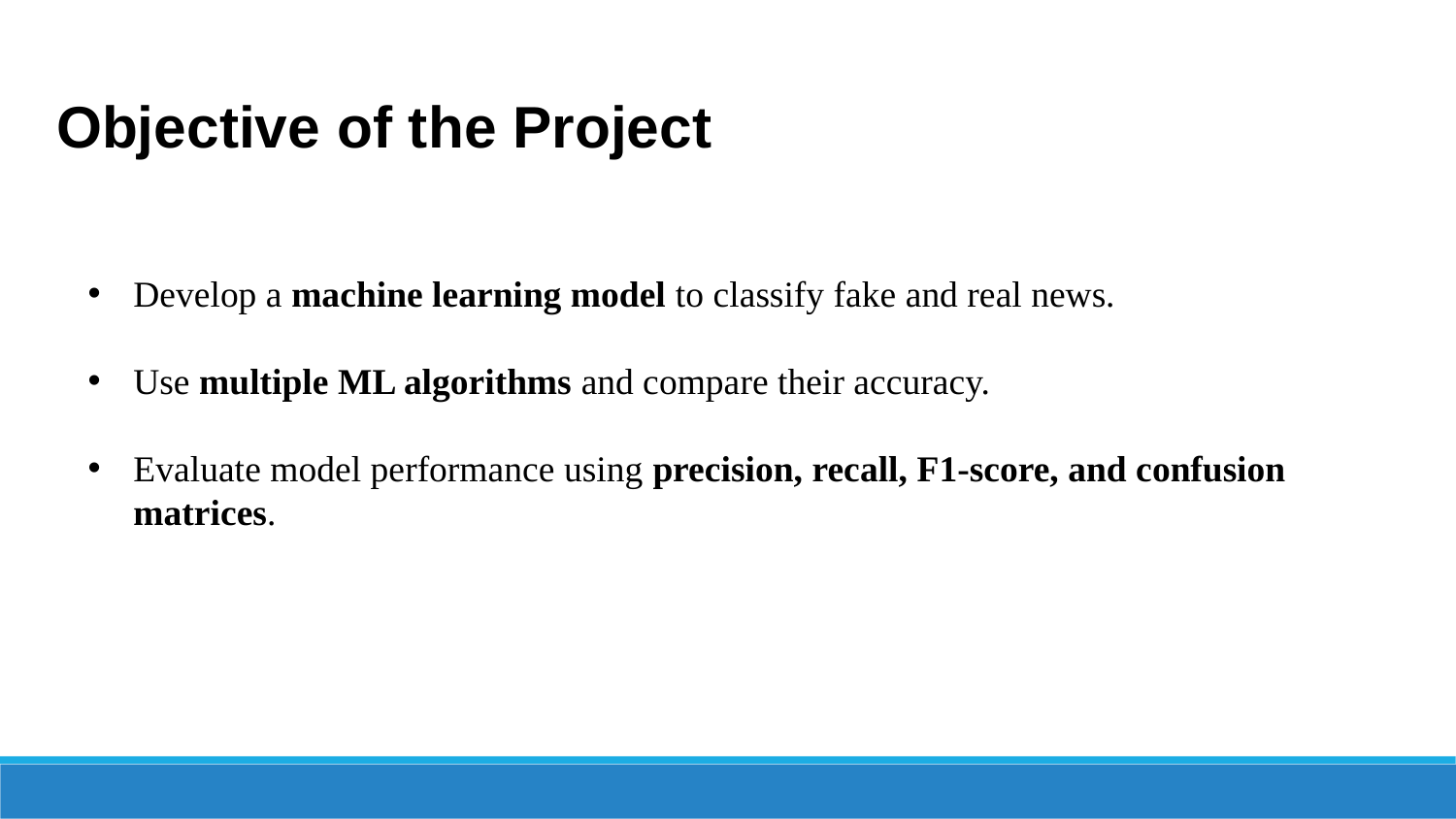

Objective of the Project
Develop a machine learning model to classify fake and real news.

Use multiple ML algorithms and compare their accuracy.

Evaluate model performance using precision, recall, F1-score, and confusion matrices.